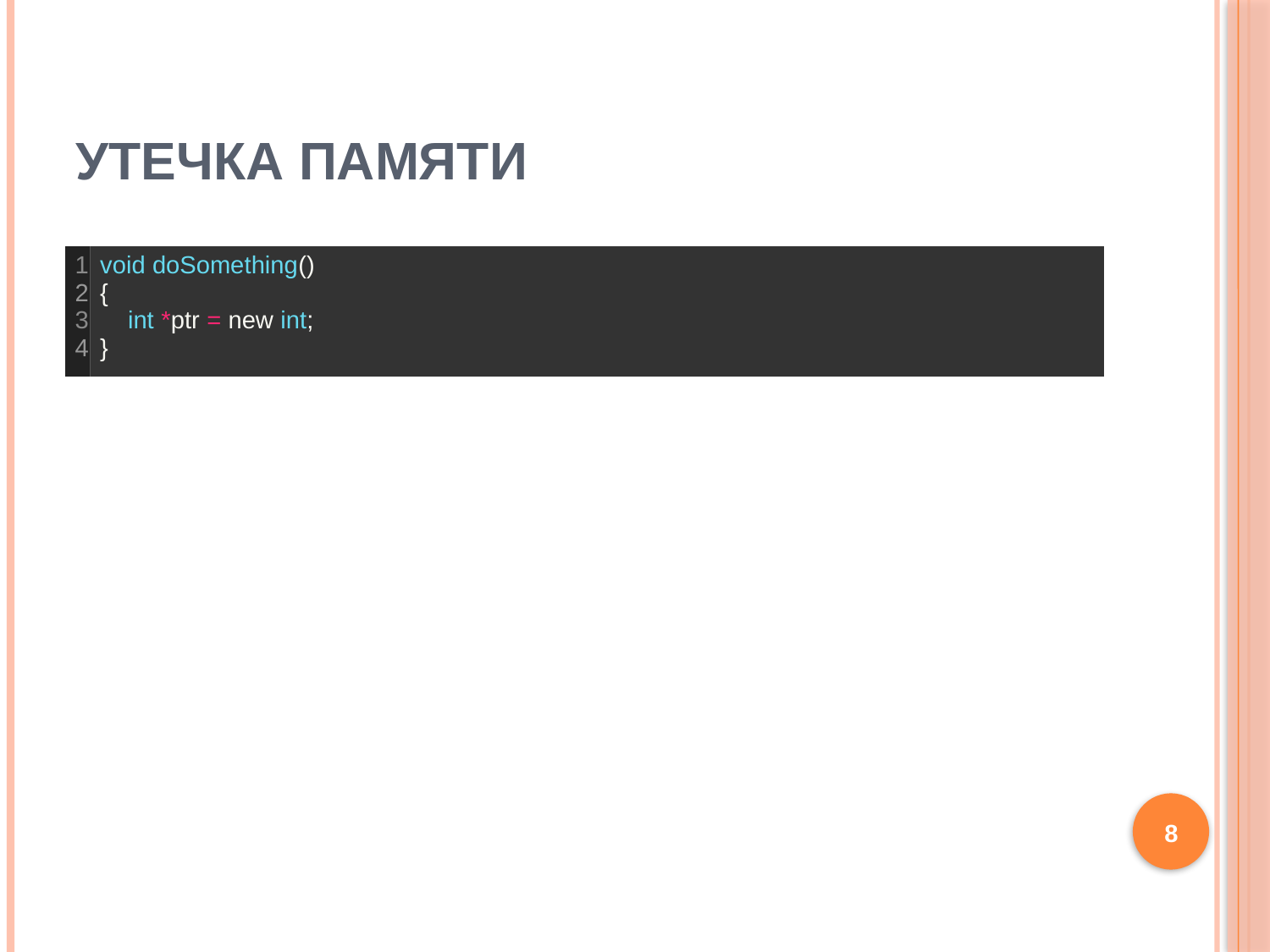

# Утечка памяти
| 1 2 3 4 | void doSomething() {     int \*ptr = new int; } |
| --- | --- |
8